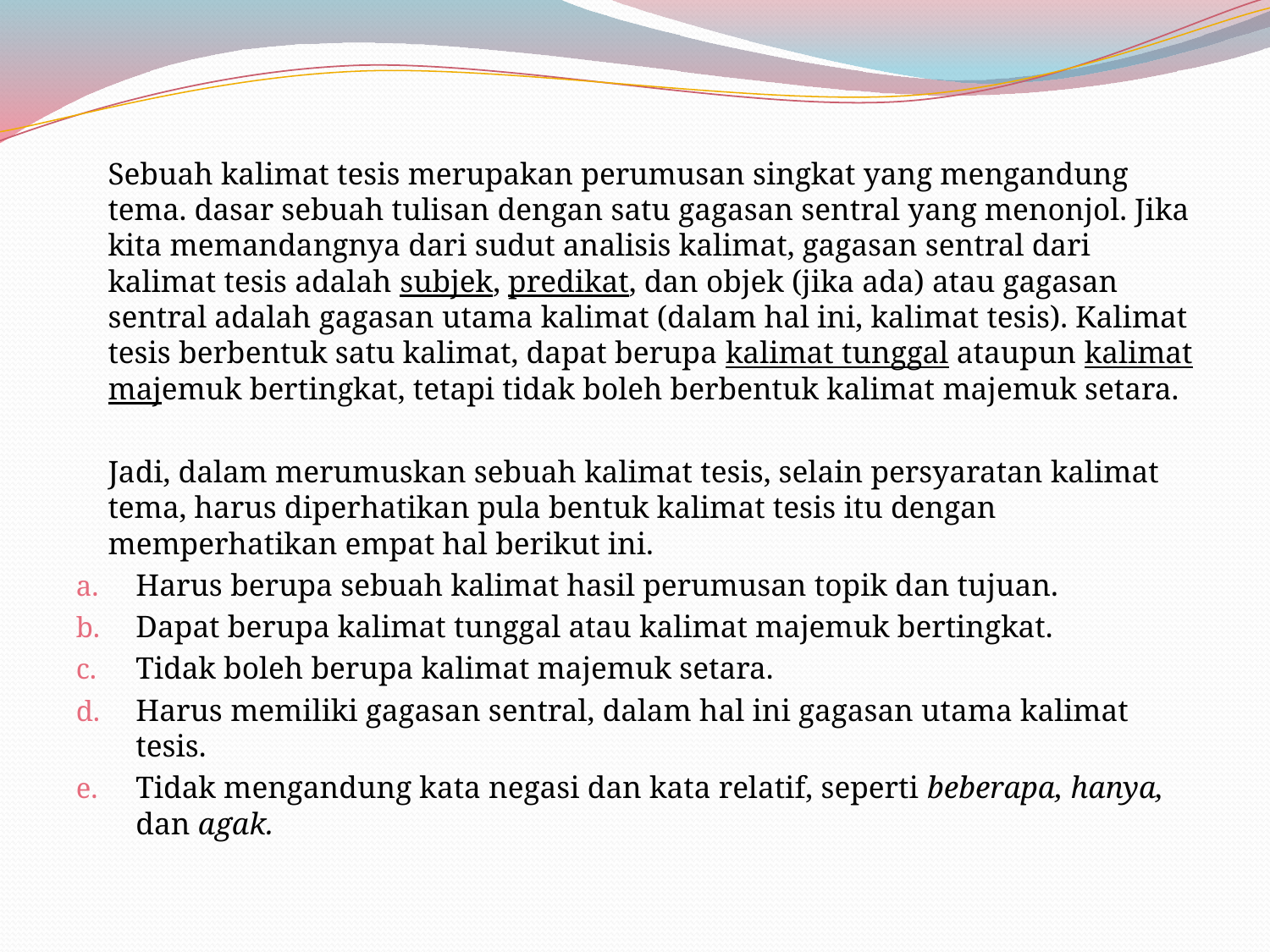

#
		Sebuah kalimat tesis merupakan perumusan singkat yang mengandung tema. dasar sebuah tulisan dengan satu gagasan sentral yang menonjol. Jika kita memandangnya dari sudut analisis kalimat, gagasan sentral dari kalimat tesis adalah subjek, predikat, dan objek (jika ada) atau gagasan sentral adalah gagasan utama kalimat (dalam hal ini, kalimat tesis). Kalimat tesis berbentuk satu kalimat, dapat berupa kalimat tunggal ataupun kalimat majemuk bertingkat, tetapi tidak boleh berbentuk kalimat majemuk setara.

		Jadi, dalam merumuskan sebuah kalimat tesis, selain persyaratan kalimat tema, harus diperhatikan pula bentuk kalimat tesis itu dengan memperhatikan empat hal berikut ini.
Harus berupa sebuah kalimat hasil perumusan topik dan tujuan.
Dapat berupa kalimat tunggal atau kalimat majemuk bertingkat.
Tidak boleh berupa kalimat majemuk setara.
Harus memiliki gagasan sentral, dalam hal ini gagasan utama kalimat tesis.
Tidak mengandung kata negasi dan kata relatif, seperti beberapa, hanya, dan agak.